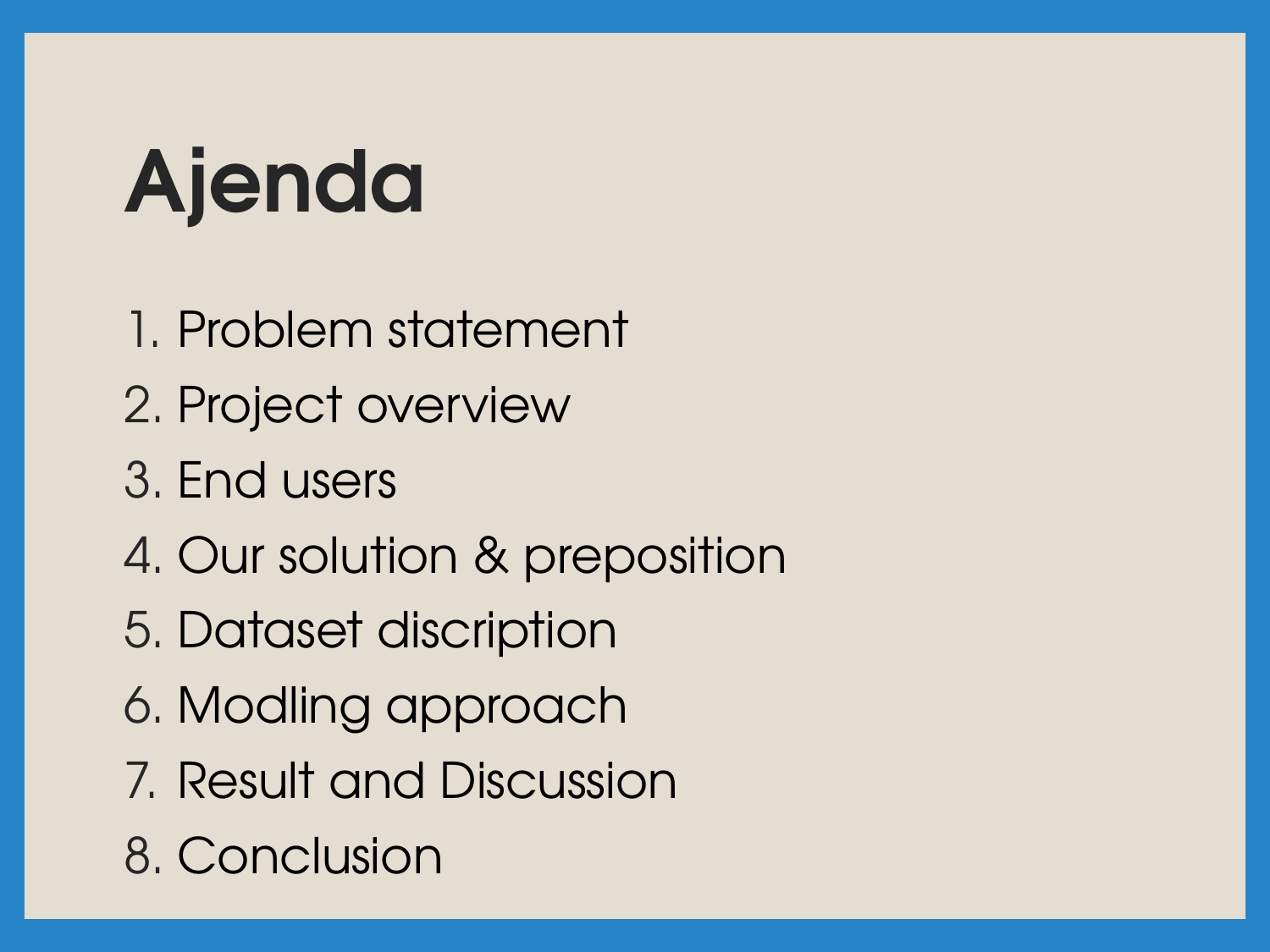

# Ajenda
Problem statement
Project overview
End users
Our solution & preposition
Dataset discription
Modling approach
Result and Discussion
Conclusion